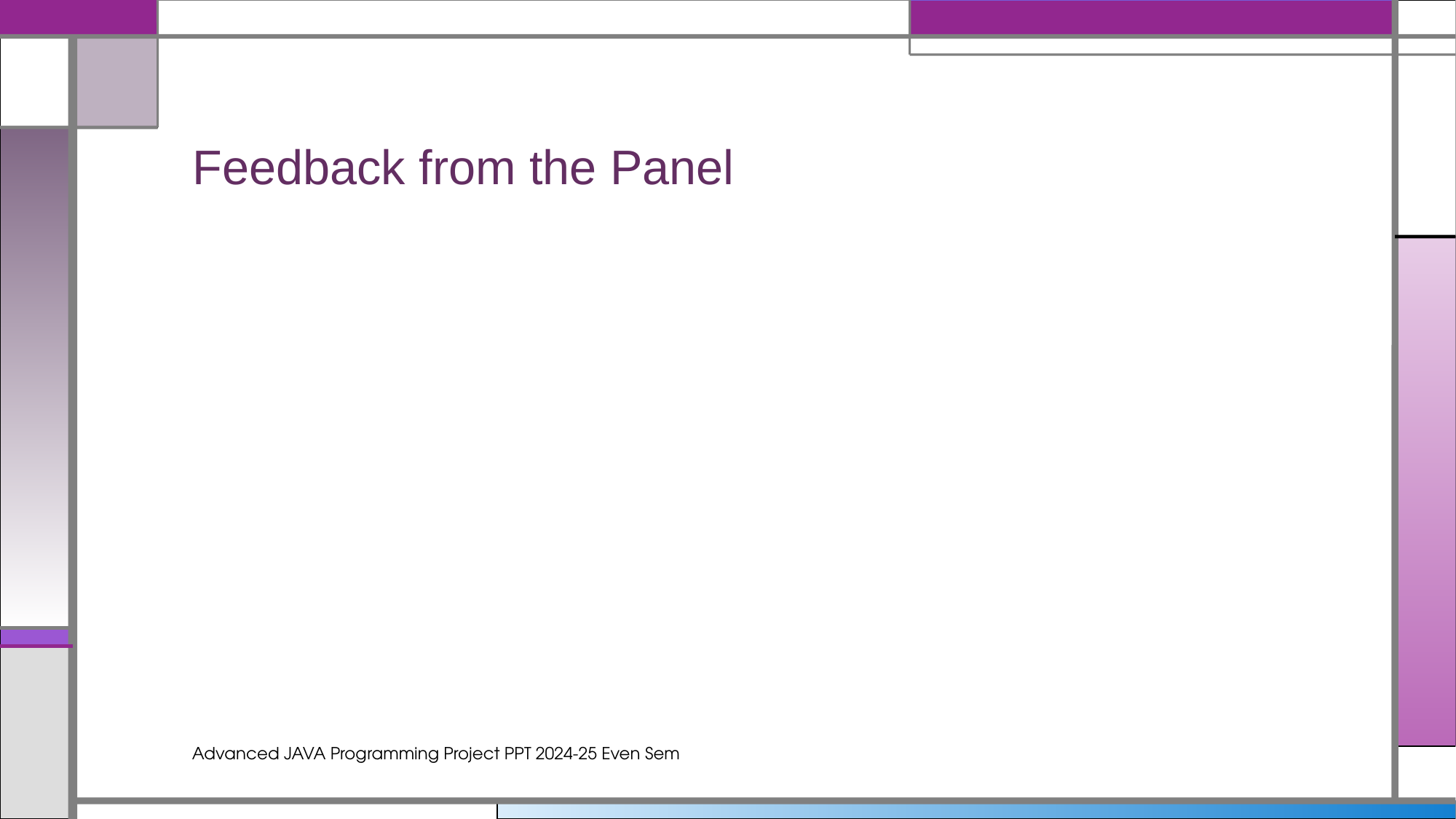

# Feedback from the Panel

Advanced JAVA Programming Project PPT 2024-25 Even Sem